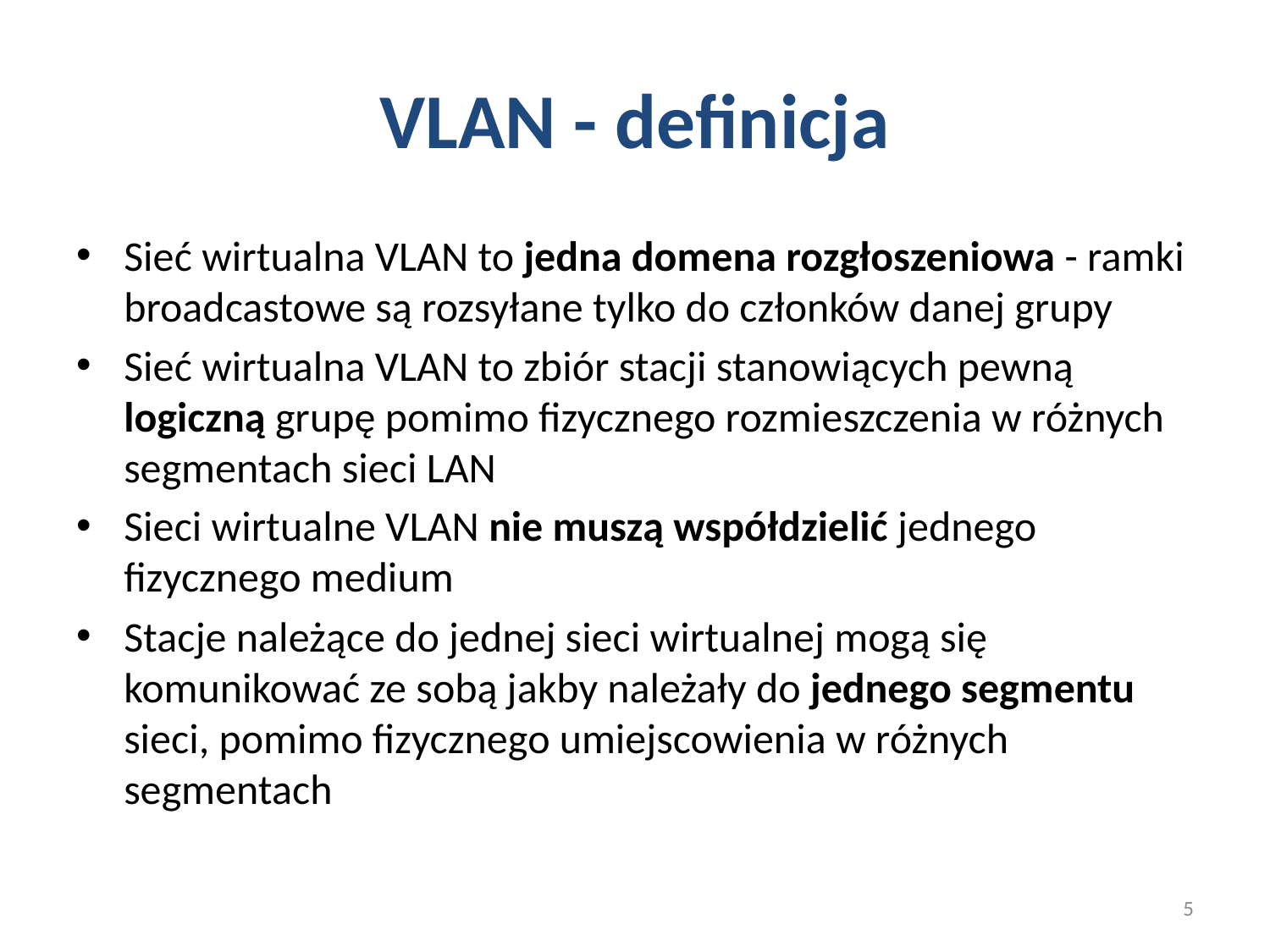

# VLAN - definicja
Sieć wirtualna VLAN to jedna domena rozgłoszeniowa - ramki broadcastowe są rozsyłane tylko do członków danej grupy
Sieć wirtualna VLAN to zbiór stacji stanowiących pewną logiczną grupę pomimo fizycznego rozmieszczenia w różnych segmentach sieci LAN
Sieci wirtualne VLAN nie muszą współdzielić jednego fizycznego medium
Stacje należące do jednej sieci wirtualnej mogą się komunikować ze sobą jakby należały do jednego segmentu sieci, pomimo fizycznego umiejscowienia w różnych segmentach
5